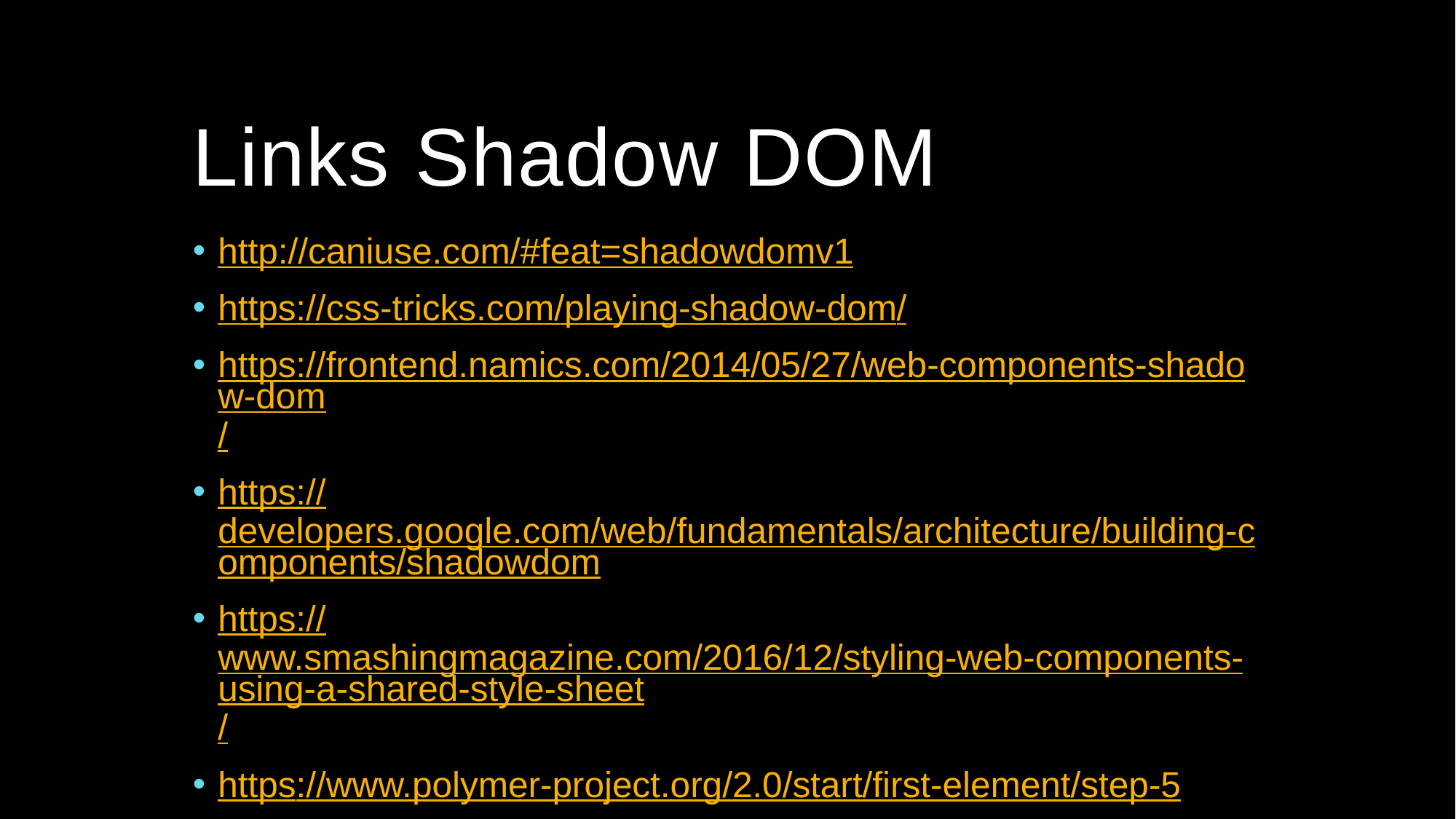

# Links Shadow DOM
http://caniuse.com/#feat=shadowdomv1
https://css-tricks.com/playing-shadow-dom/
https://frontend.namics.com/2014/05/27/web-components-shadow-dom/
https://developers.google.com/web/fundamentals/architecture/building-components/shadowdom
https://www.smashingmagazine.com/2016/12/styling-web-components-using-a-shared-style-sheet/
https://www.polymer-project.org/2.0/start/first-element/step-5